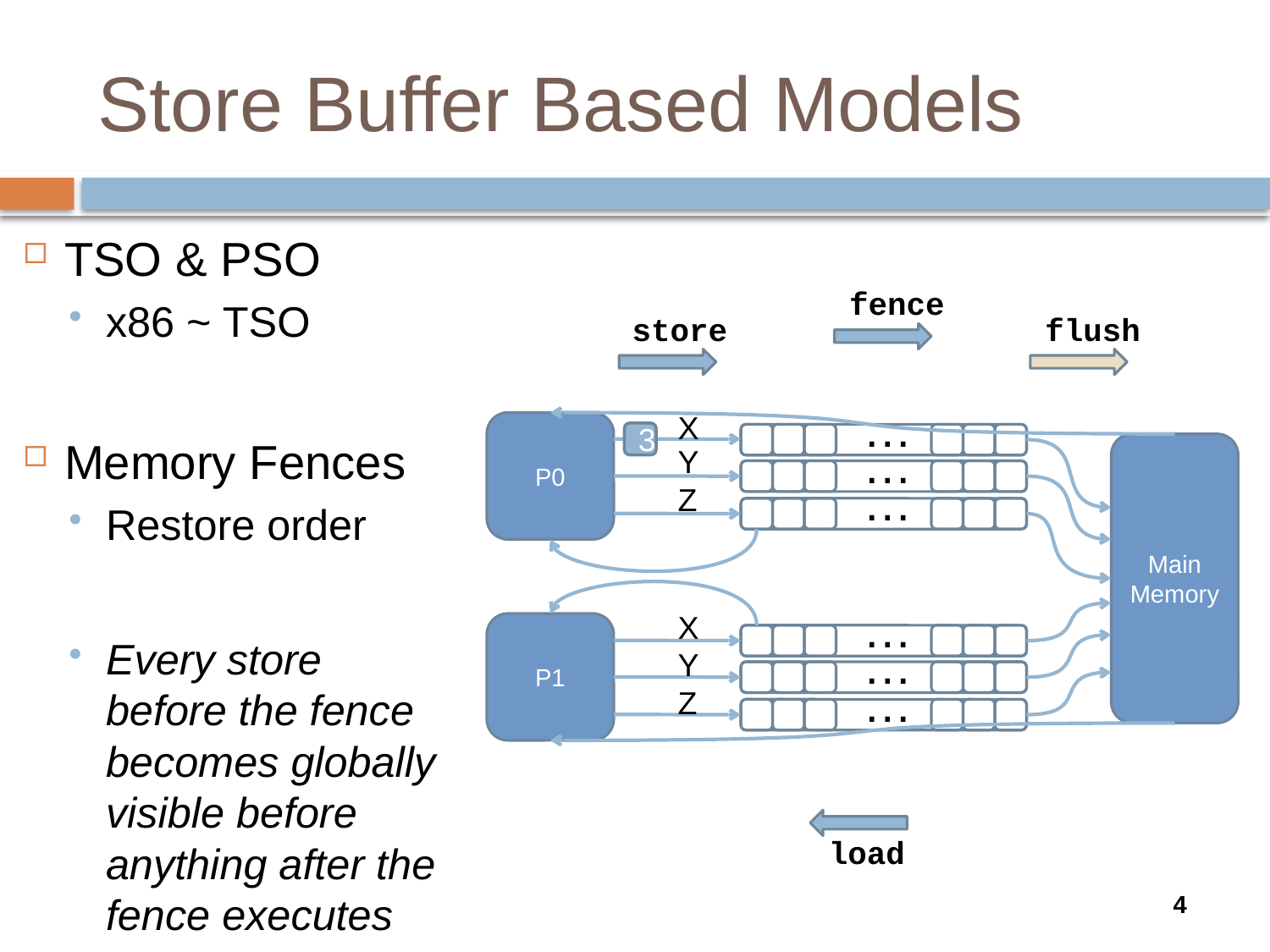

# Store Buffer Based Models
TSO & PSO
x86 ~ TSO

Memory Fences
Restore order

Every store before the fence becomes globally visible before anything after the fence executes
fence

store

flush

…

X
P0
1
2
3
…

Main
Memory
Y
…

Z
…

X
P1
…

Y
…

Z

load
4